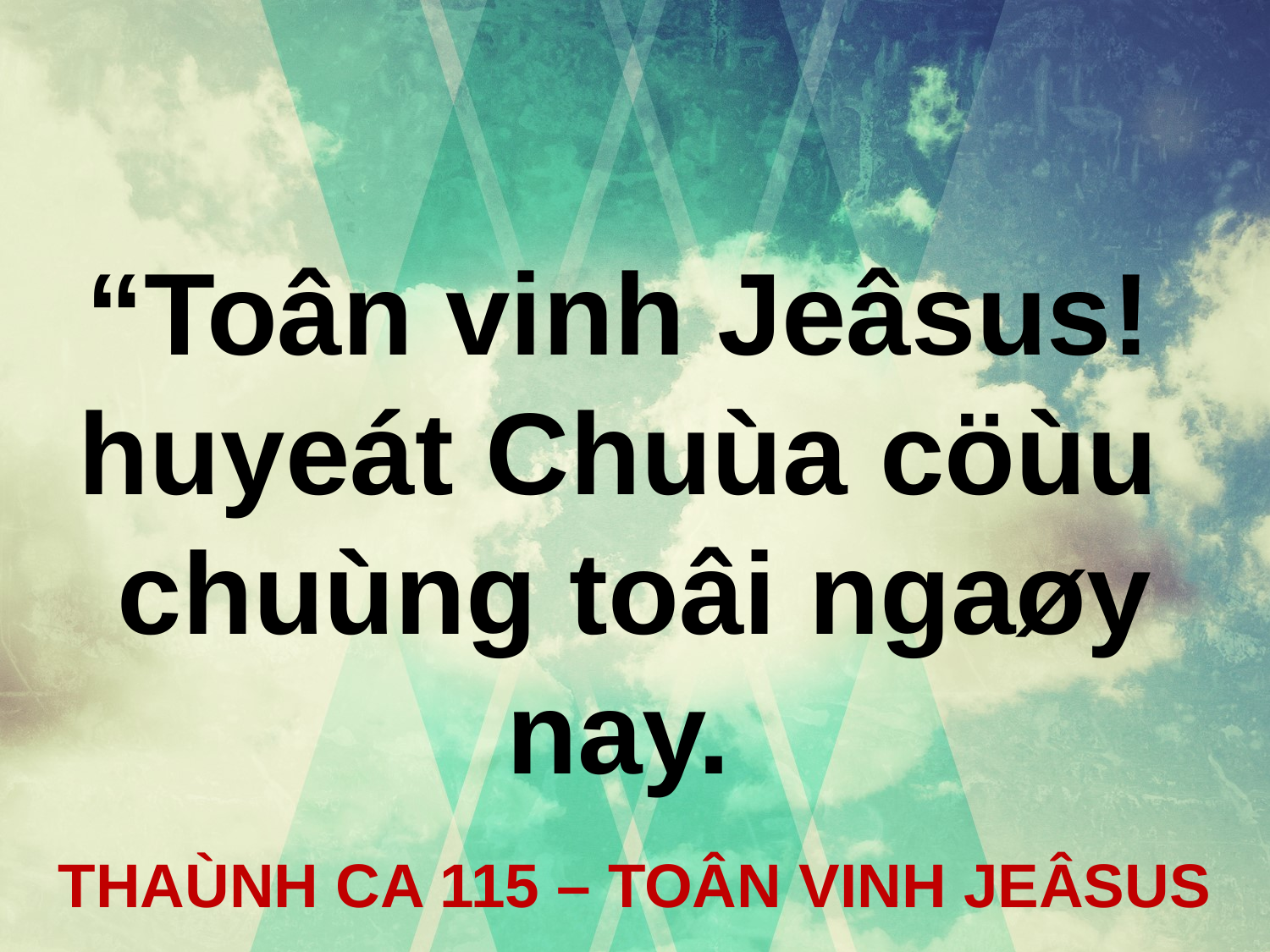

“Toân vinh Jeâsus!
huyeát Chuùa cöùu
chuùng toâi ngaøy nay.
THAÙNH CA 115 – TOÂN VINH JEÂSUS